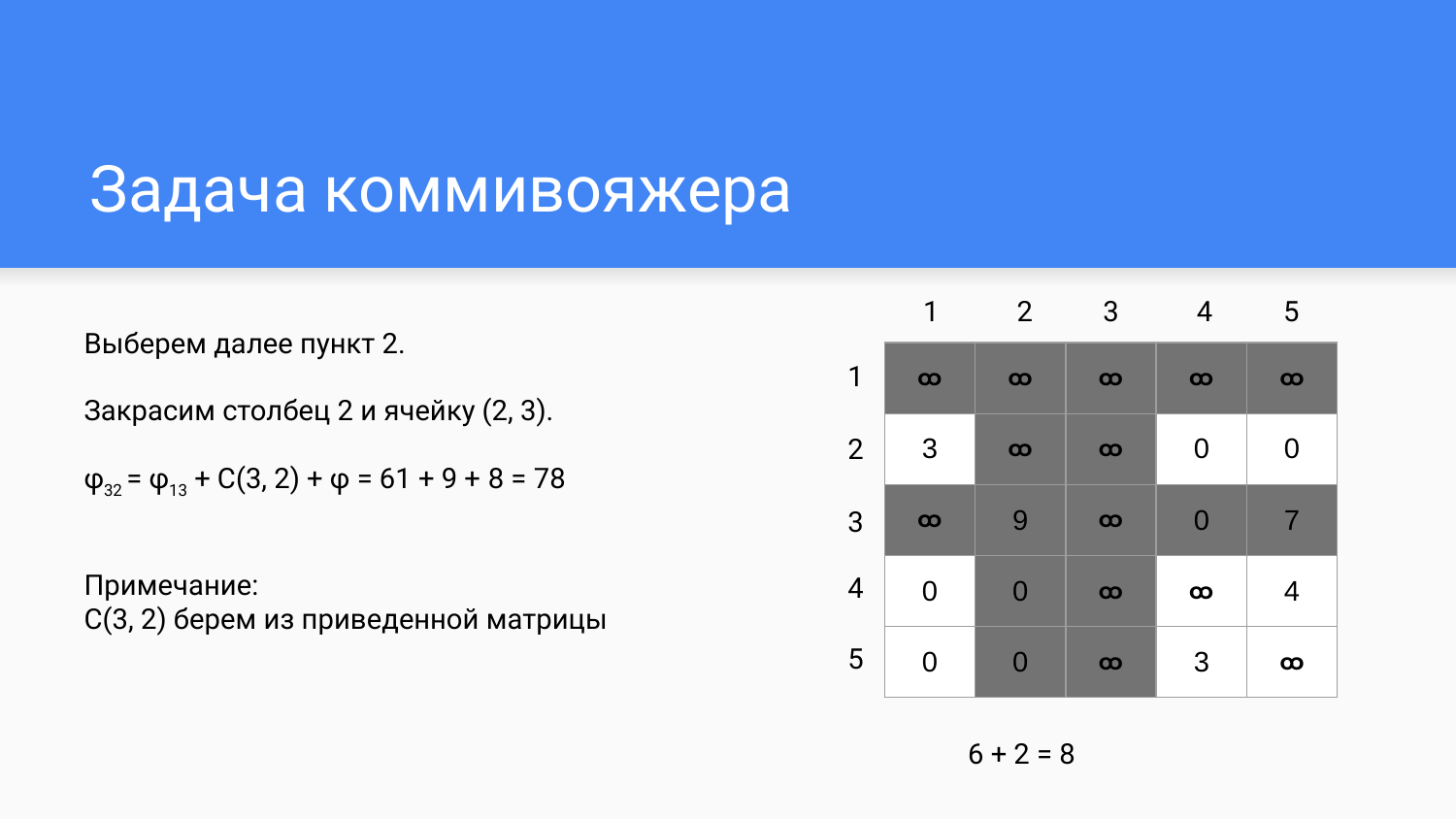

# Задача коммивояжера
1
2
3
4
5
Выберем далее пункт 2.

Закрасим столбец 2 и ячейку (2, 3).

φ32 = φ13 + C(3, 2) + φ = 61 + 9 + 8 = 78

Примечание:
C(3, 2) берем из приведенной матрицы

| ထ | ထ | ထ | ထ | ထ |
| --- | --- | --- | --- | --- |
| 3 | ထ | ထ | 0 | 0 |
| ထ | 9 | ထ | 0 | 7 |
| 0 | 0 | ထ | ထ | 4 |
| 0 | 0 | ထ | 3 | ထ |
1
2
3
4
5
6 + 2 = 8